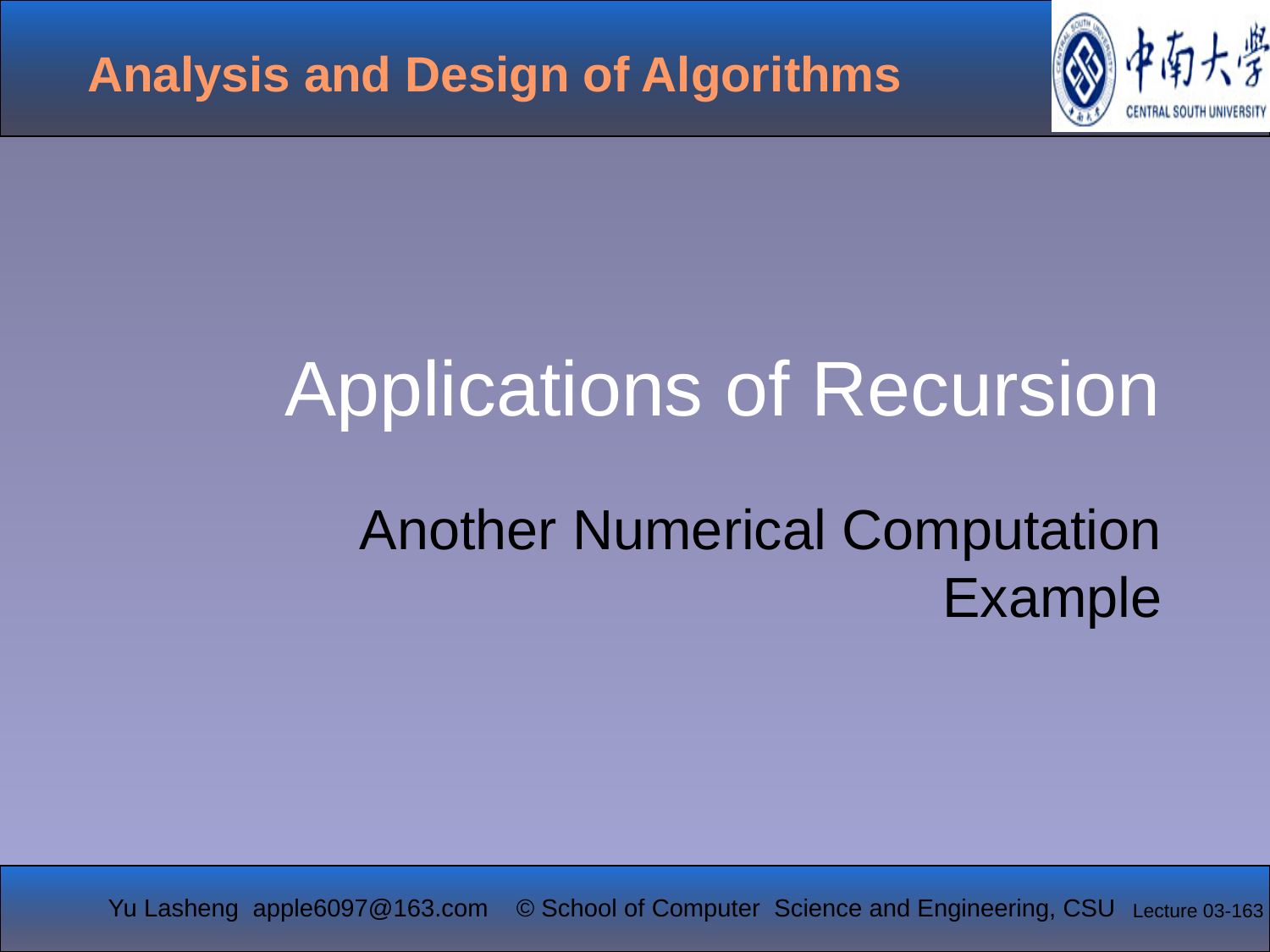

# Applications of Recursion
Another Numerical Computation Example
Lecture 03-163